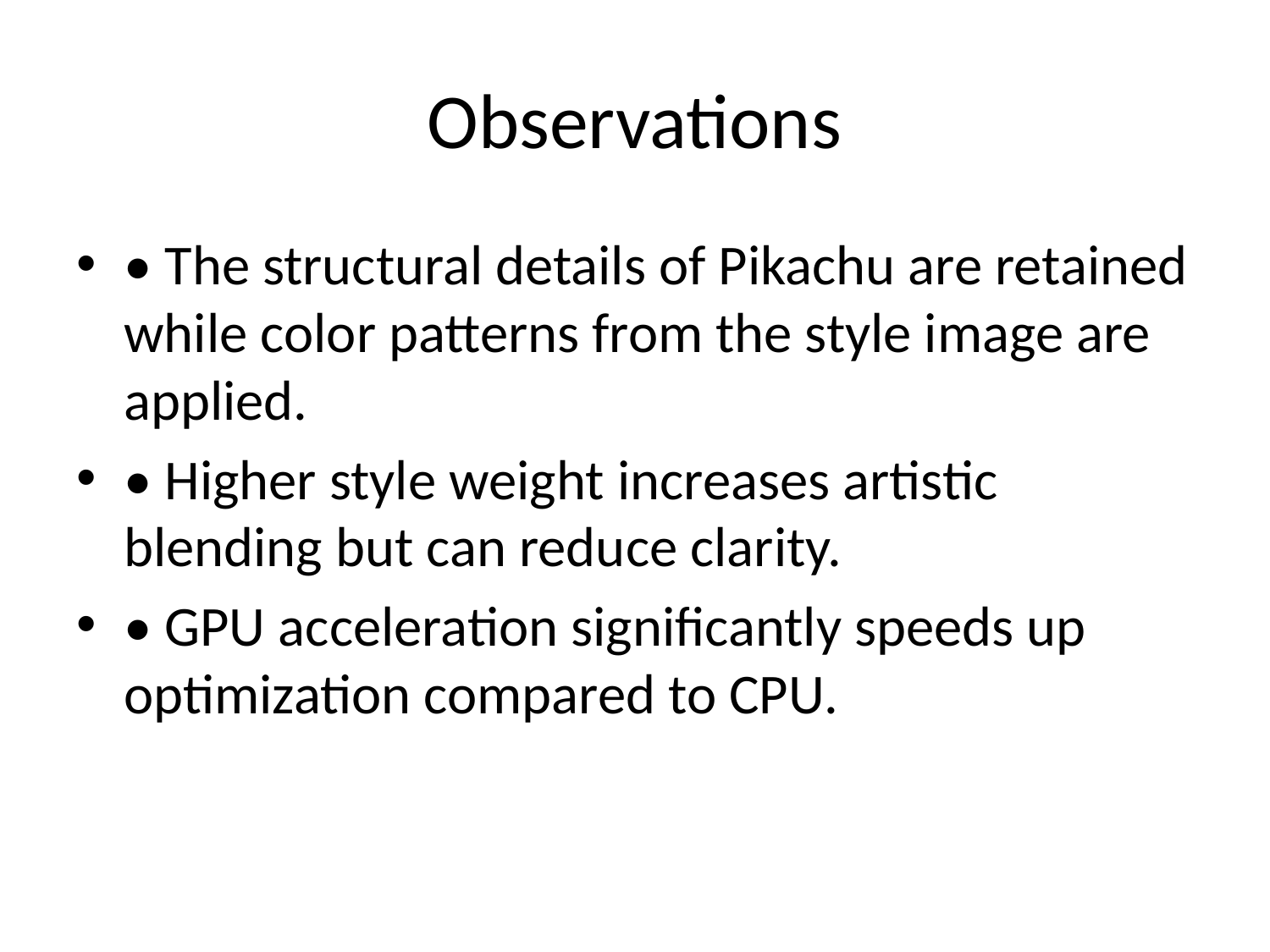

# Observations
• The structural details of Pikachu are retained while color patterns from the style image are applied.
• Higher style weight increases artistic blending but can reduce clarity.
• GPU acceleration significantly speeds up optimization compared to CPU.